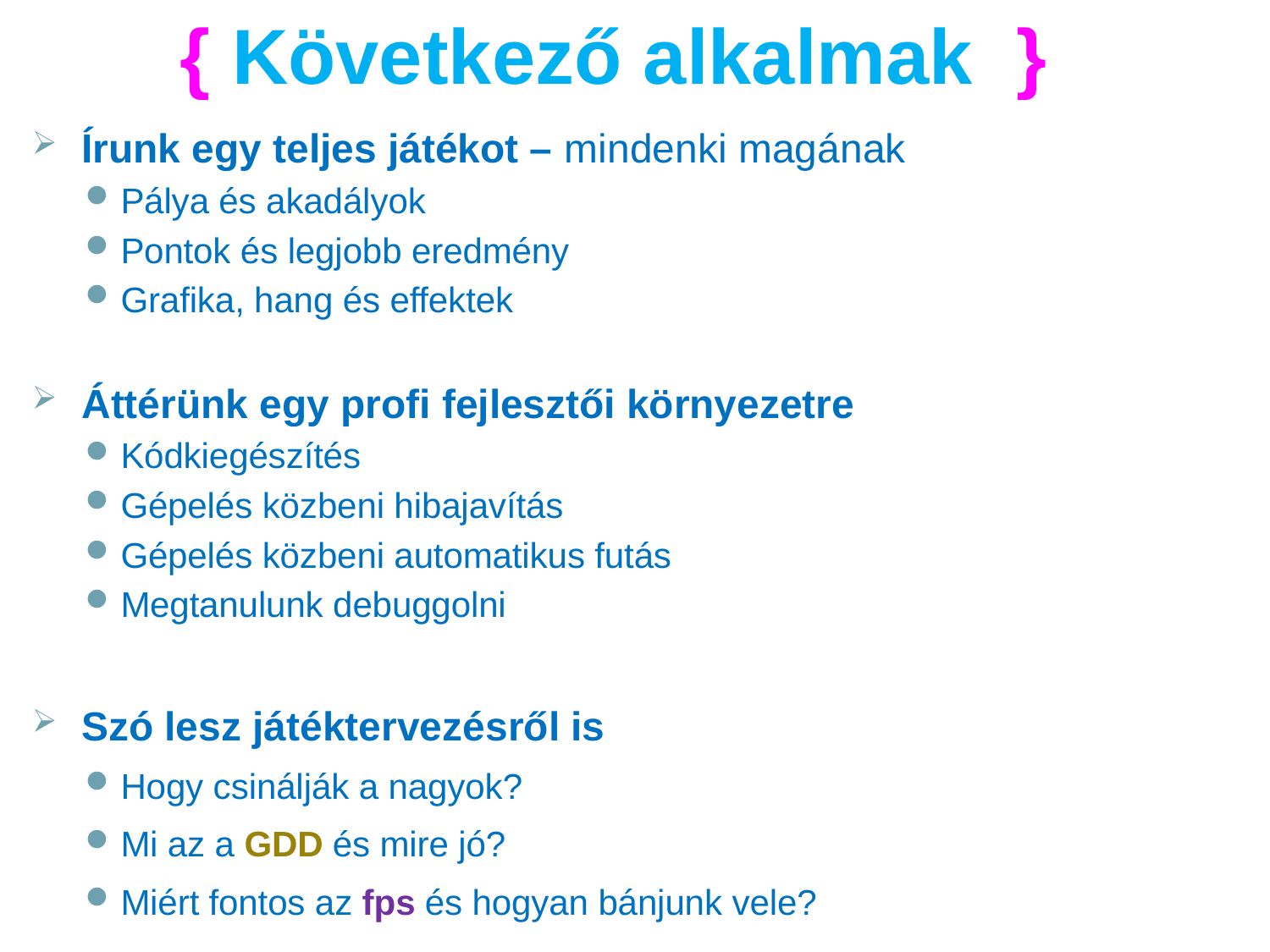

# { Következő alkalmak  }
Írunk egy teljes játékot – mindenki magának
Pálya és akadályok
Pontok és legjobb eredmény
Grafika, hang és effektek

Áttérünk egy profi fejlesztői környezetre
Kódkiegészítés
Gépelés közbeni hibajavítás
Gépelés közbeni automatikus futás
Megtanulunk debuggolni

Szó lesz játéktervezésről is
Hogy csinálják a nagyok?
Mi az a GDD és mire jó?
Miért fontos az fps és hogyan bánjunk vele?